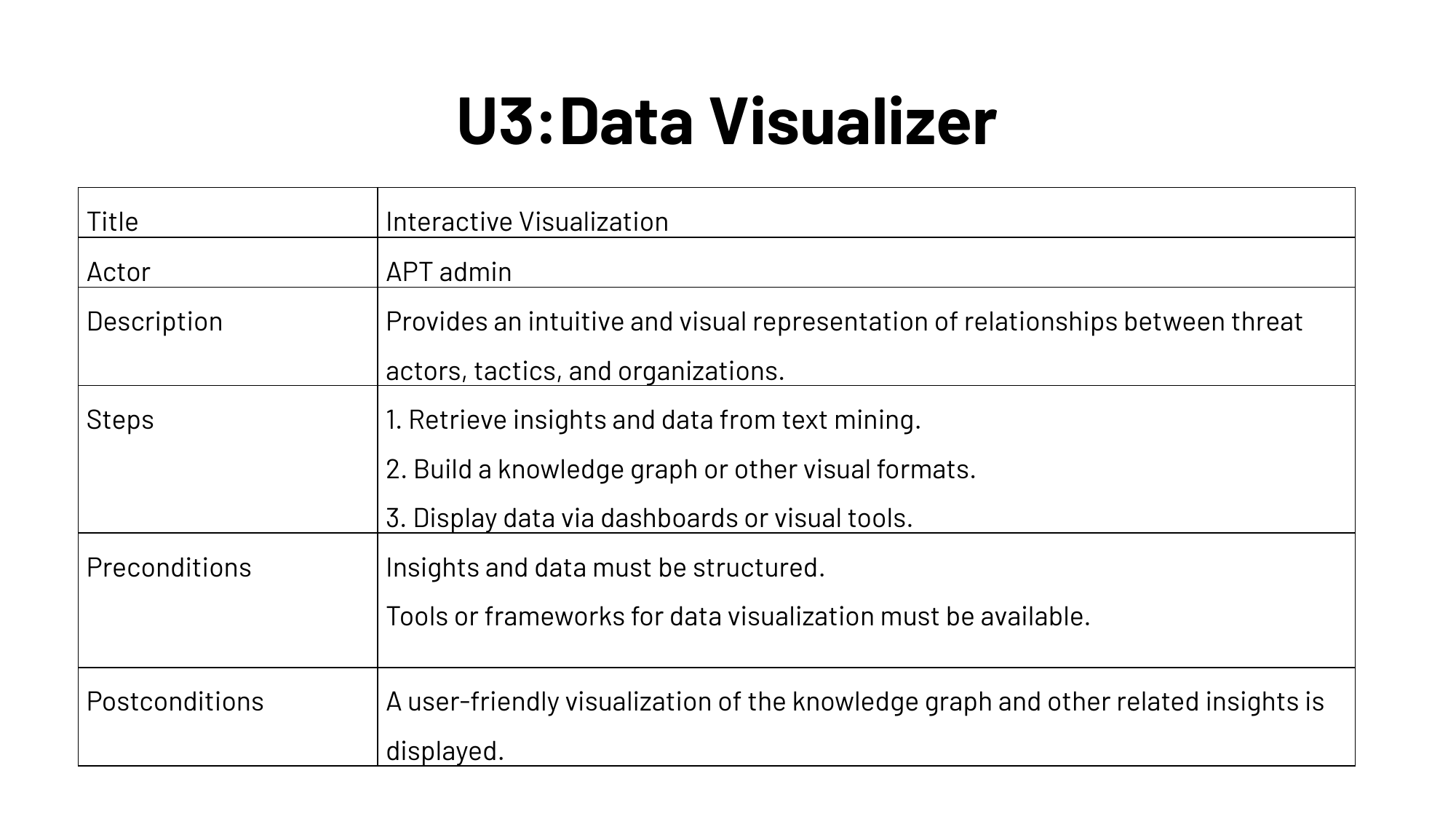

# U3:Data Visualizer
| Title | Interactive Visualization |
| --- | --- |
| Actor | APT admin |
| Description | Provides an intuitive and visual representation of relationships between threat actors, tactics, and organizations. |
| Steps | 1. Retrieve insights and data from text mining. 2. Build a knowledge graph or other visual formats. 3. Display data via dashboards or visual tools. |
| Preconditions | Insights and data must be structured. Tools or frameworks for data visualization must be available. |
| Postconditions | A user-friendly visualization of the knowledge graph and other related insights is displayed. |